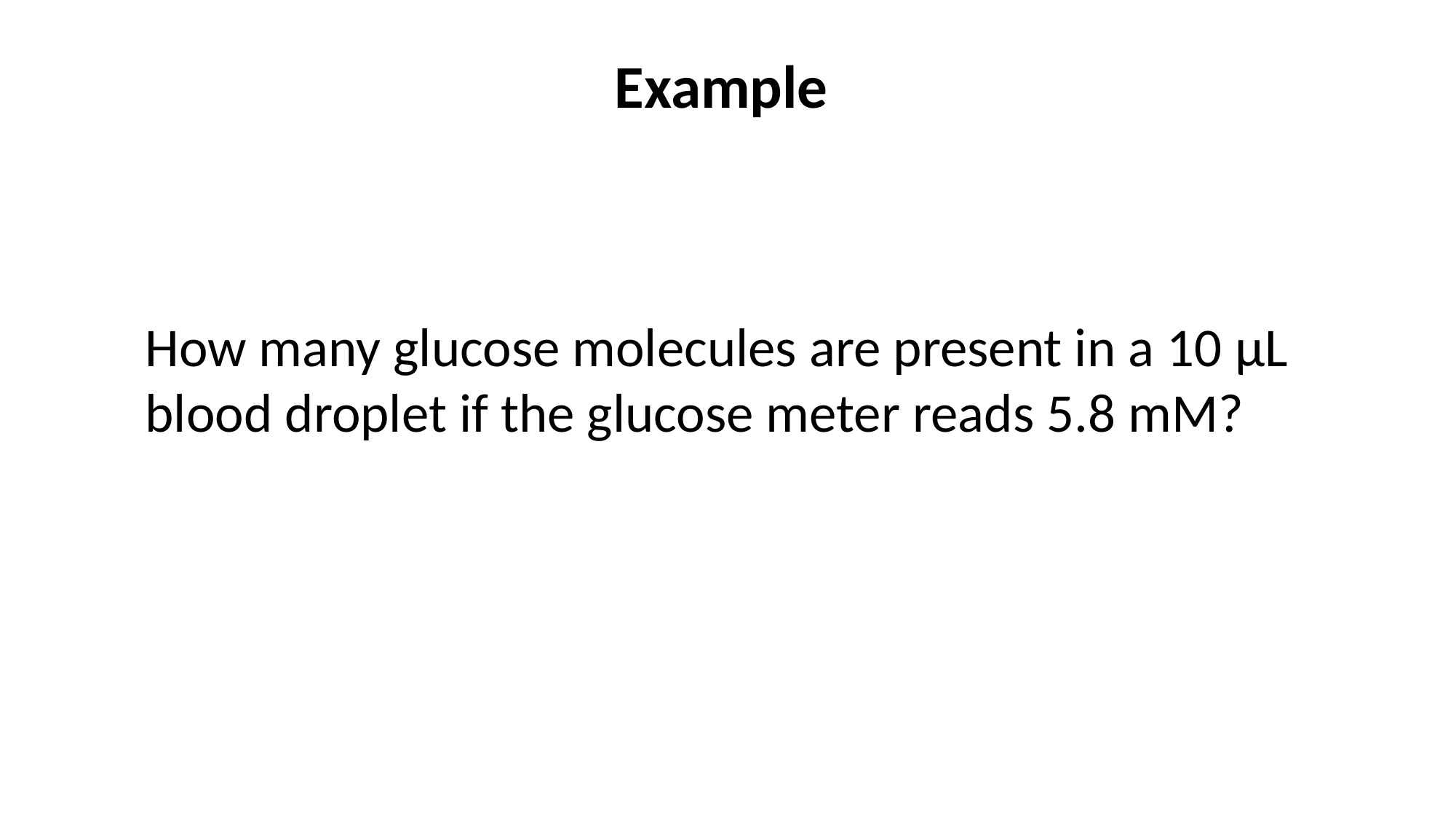

Example
How many glucose molecules are present in a 10 μL blood droplet if the glucose meter reads 5.8 mM?